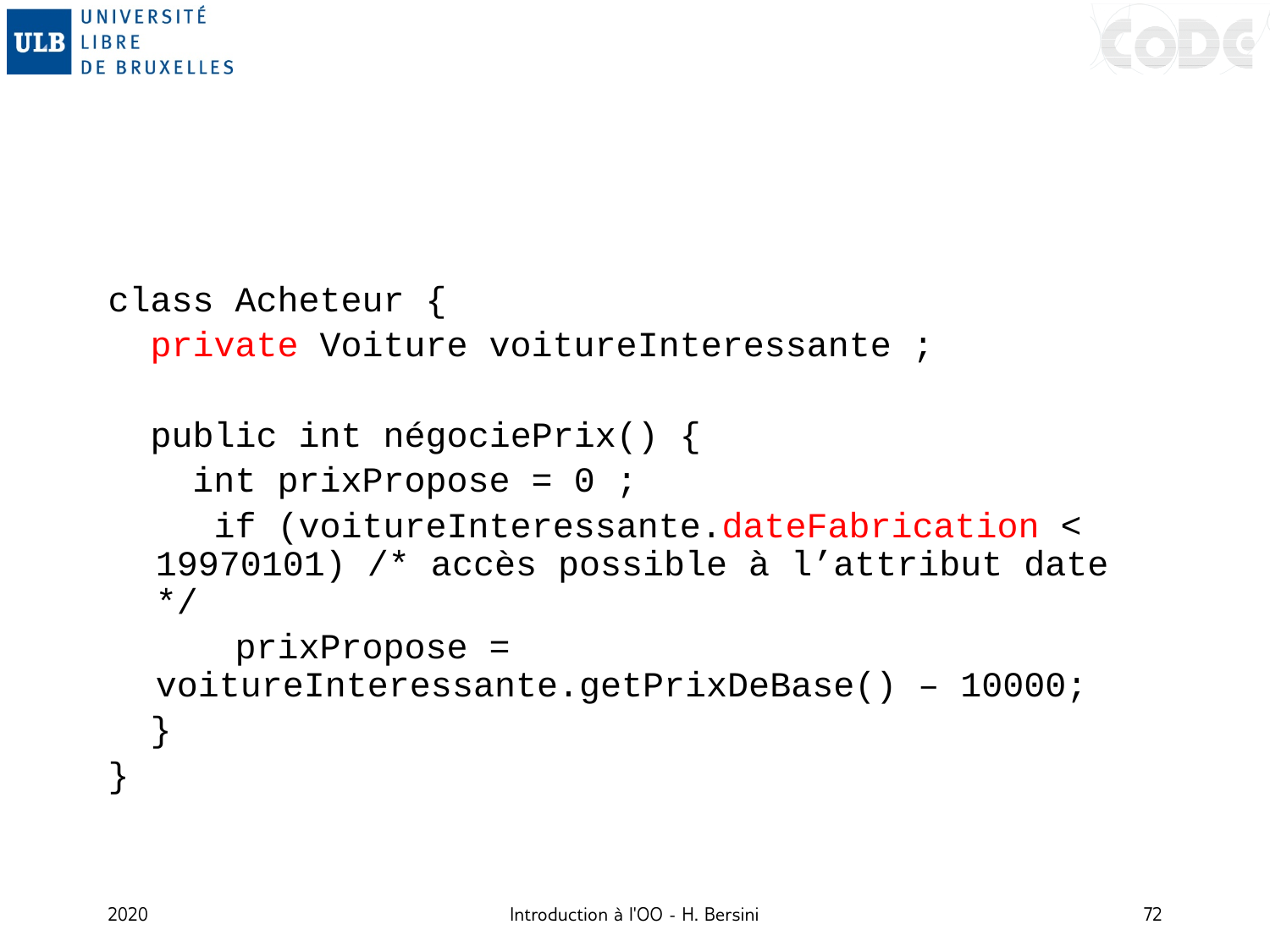

#
class Acheteur {
  private Voiture voitureInteressante ;

  public int négociePrix() {
    int prixPropose = 0 ;
     if (voitureInteressante.dateFabrication < 19970101) /* accès possible à l’attribut date */
      prixPropose = voitureInteressante.getPrixDeBase() – 10000;
  }
}

2020
Introduction à l'OO - H. Bersini
72